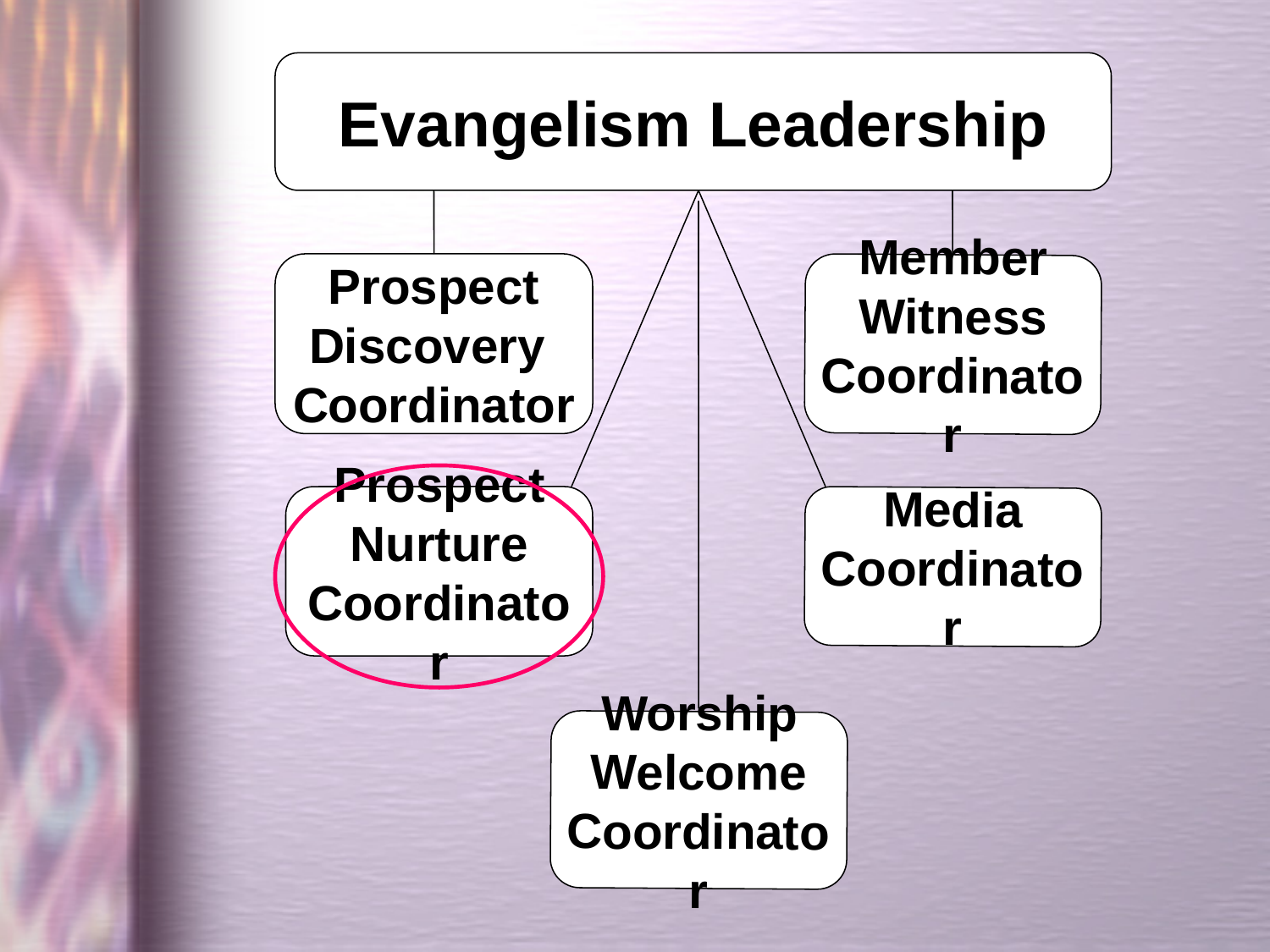

Evangelism Leadership

Prospect Discovery
Coordinator
Member Witness
Coordinator

Prospect Nurture
Coordinator
Media
Coordinator
Worship Welcome
Coordinator